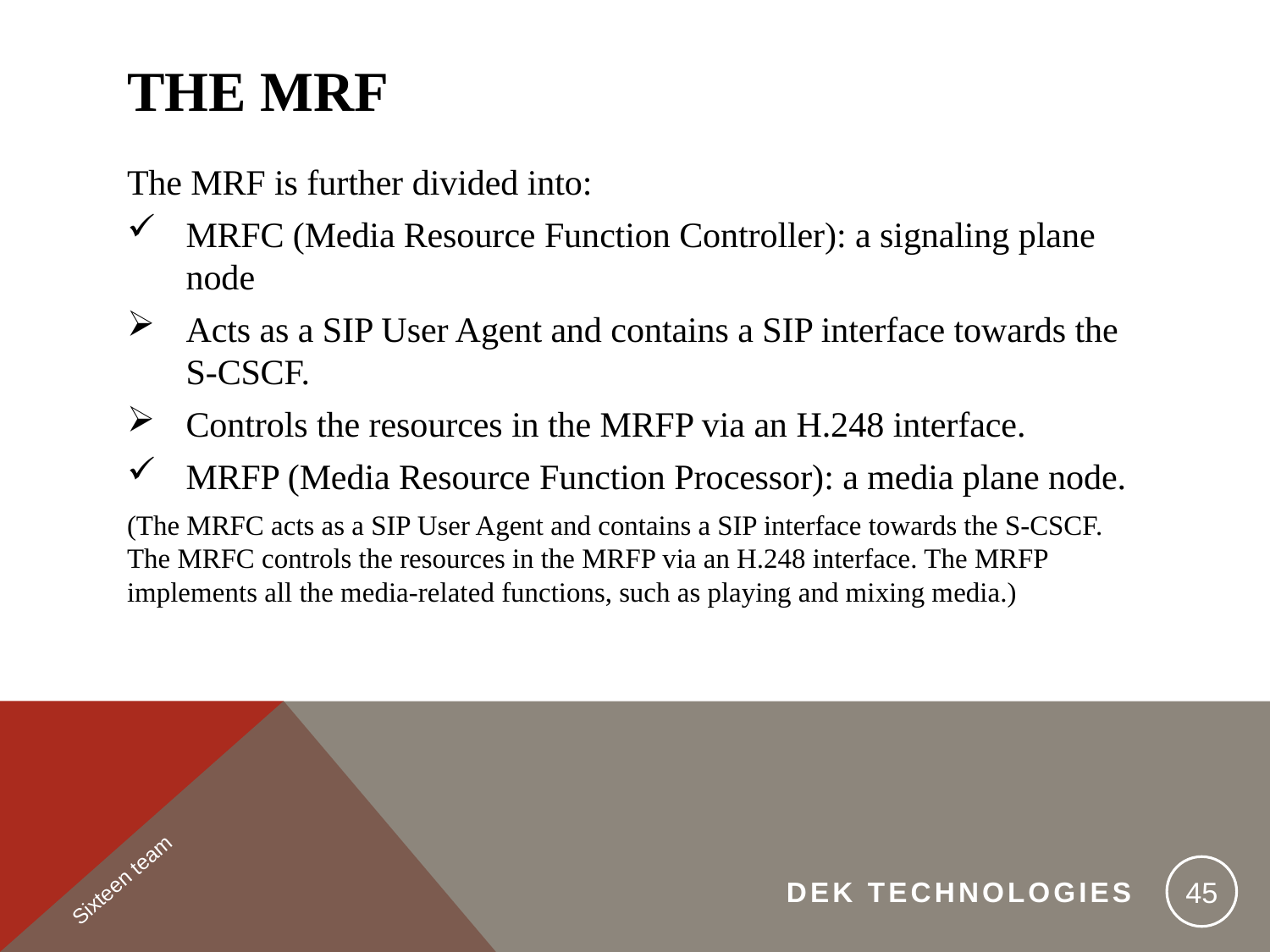

# The mrf
The MRF is further divided into:
MRFC (Media Resource Function Controller): a signaling plane node
Acts as a SIP User Agent and contains a SIP interface towards the S-CSCF.
Controls the resources in the MRFP via an H.248 interface.
MRFP (Media Resource Function Processor): a media plane node.
(The MRFC acts as a SIP User Agent and contains a SIP interface towards the S-CSCF. The MRFC controls the resources in the MRFP via an H.248 interface. The MRFP implements all the media-related functions, such as playing and mixing media.)
Sixteen team
45
 Dek technologies